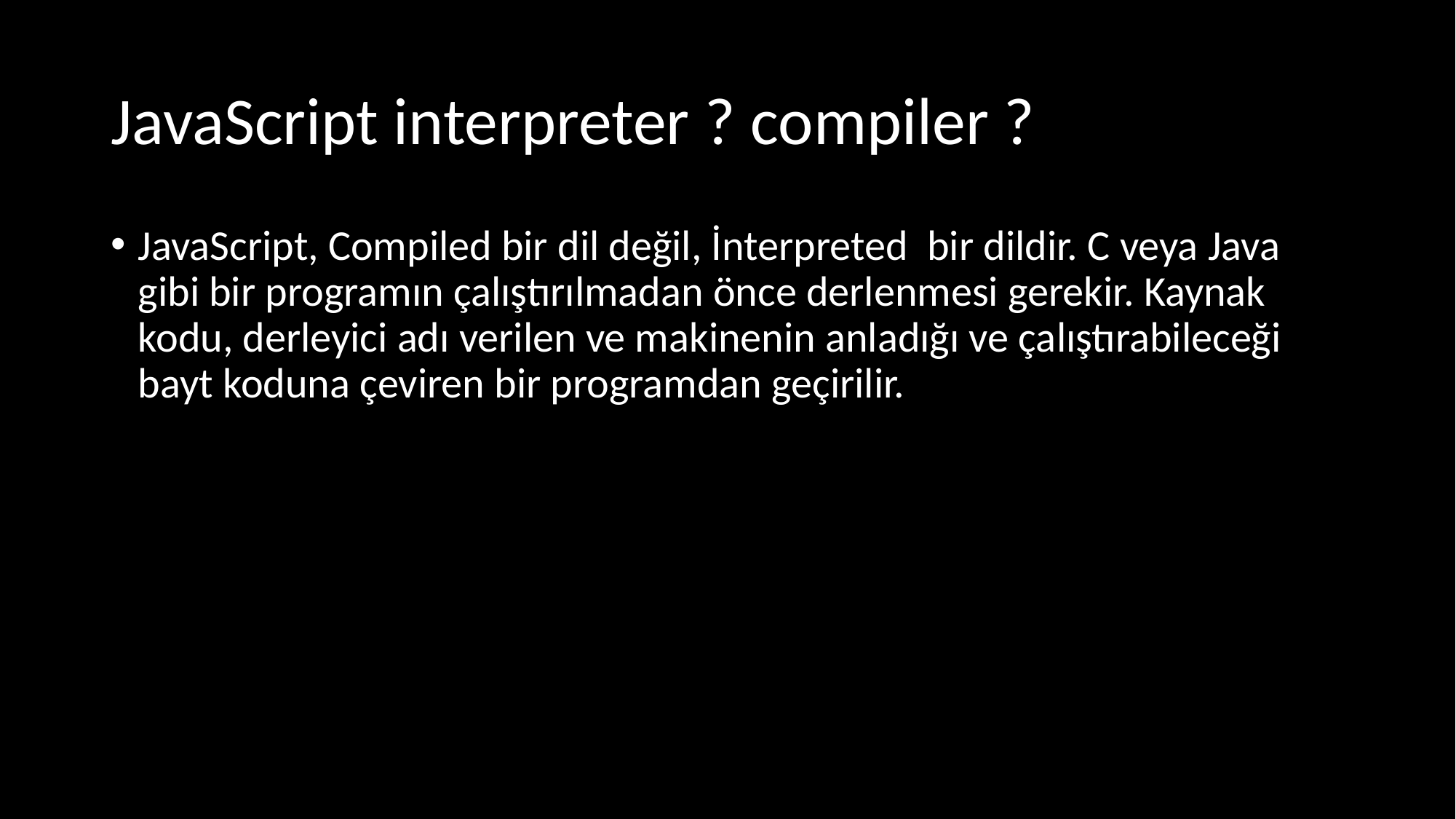

# JavaScript interpreter ? compiler ?
JavaScript, Compiled bir dil değil, İnterpreted  bir dildir. C veya Java gibi bir programın çalıştırılmadan önce derlenmesi gerekir. Kaynak kodu, derleyici adı verilen ve makinenin anladığı ve çalıştırabileceği bayt koduna çeviren bir programdan geçirilir.